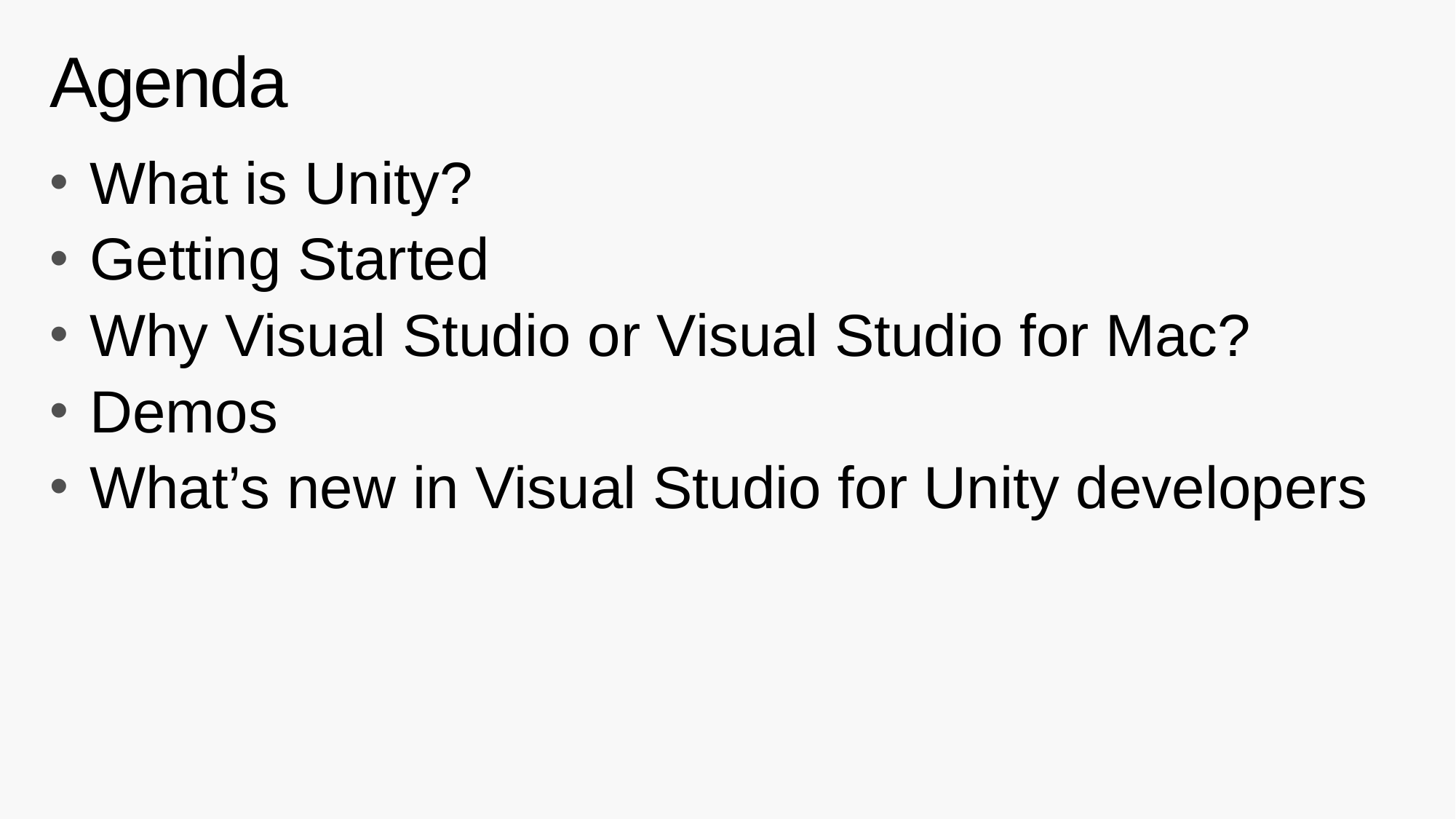

# Agenda
What is Unity?
Getting Started
Why Visual Studio or Visual Studio for Mac?
Demos
What’s new in Visual Studio for Unity developers